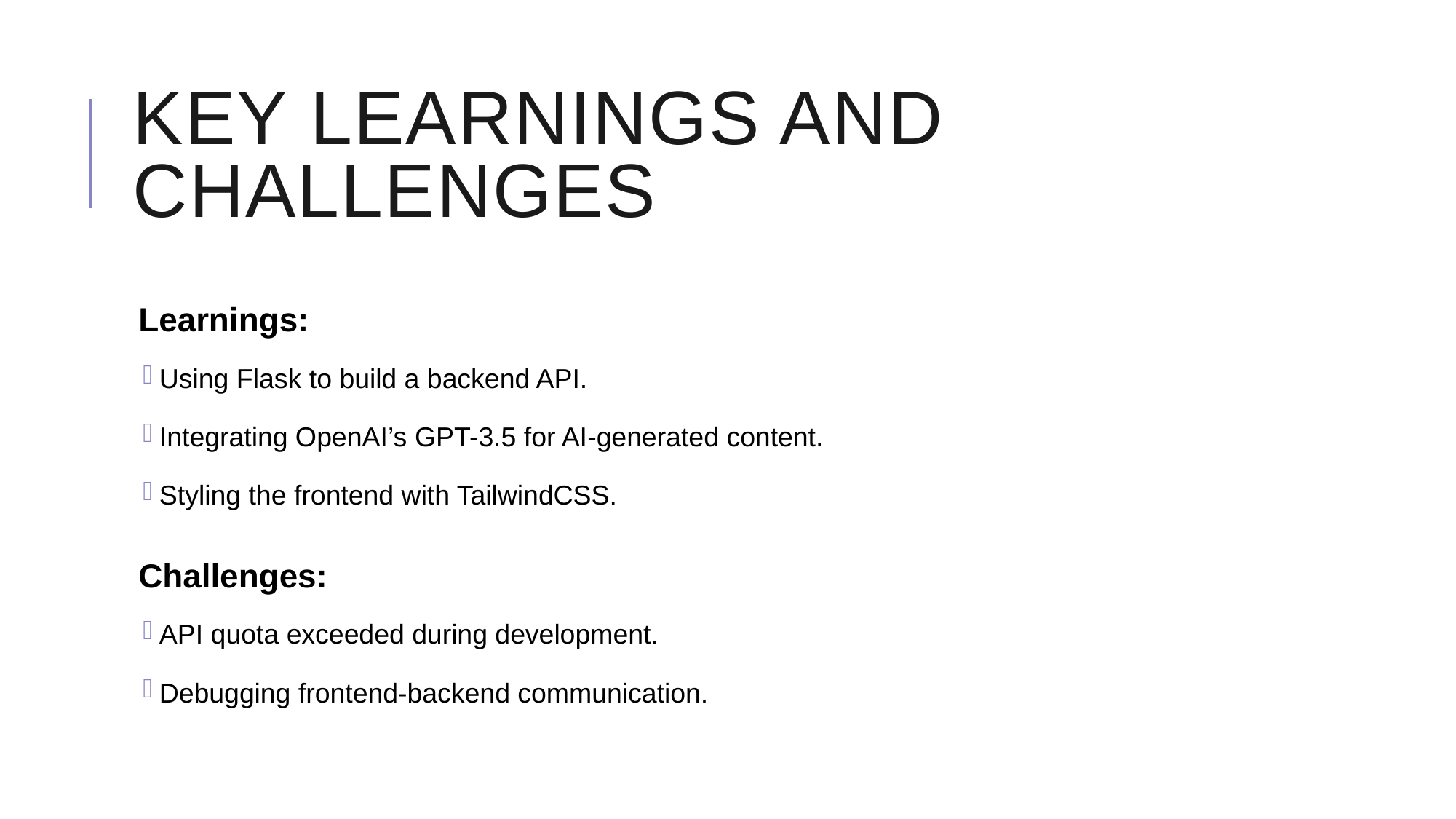

# Key Learnings and Challenges
Learnings:
Using Flask to build a backend API.
Integrating OpenAI’s GPT-3.5 for AI-generated content.
Styling the frontend with TailwindCSS.
Challenges:
API quota exceeded during development.
Debugging frontend-backend communication.